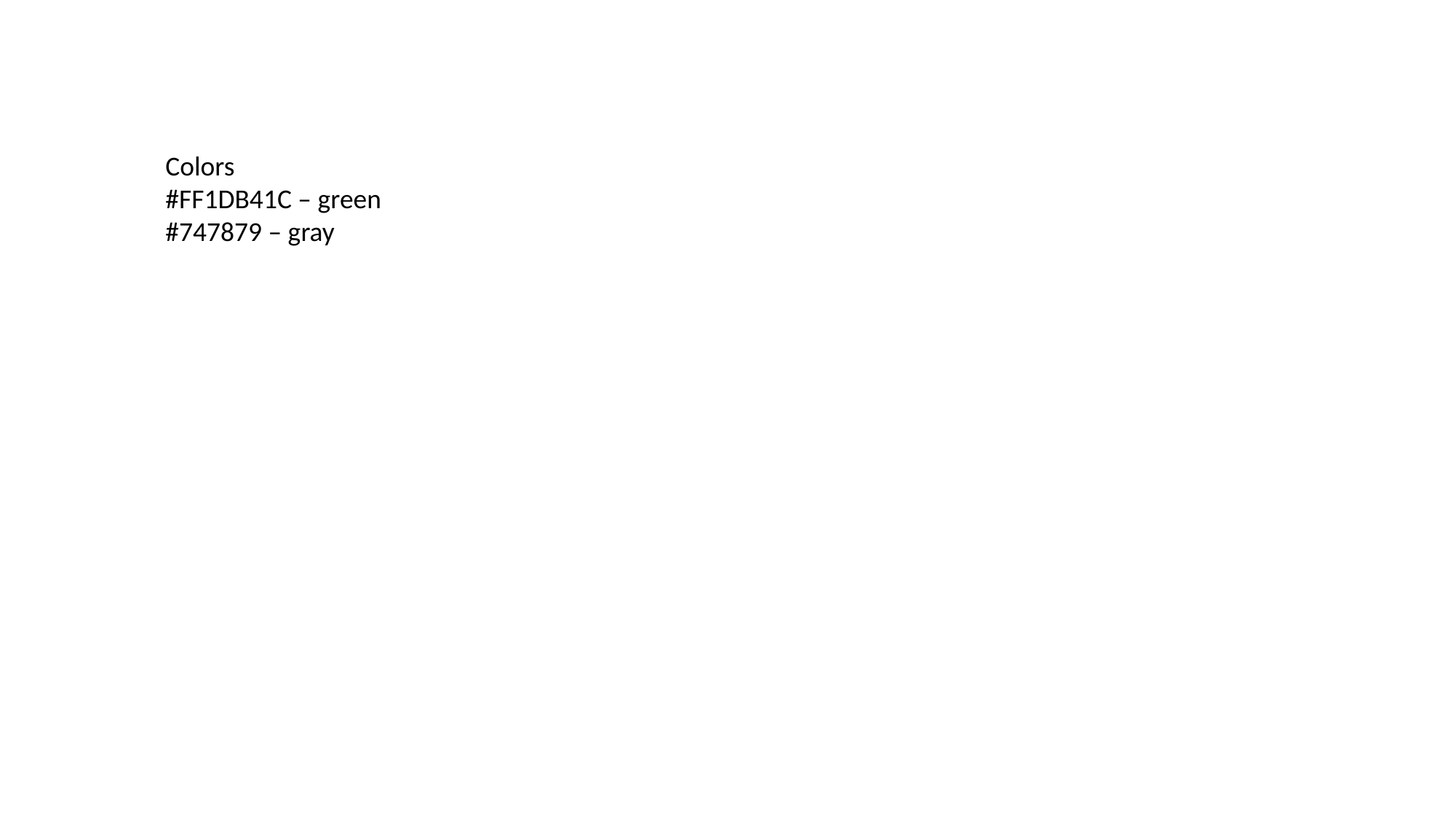

Colors
#FF1DB41C – green
#747879 – gray